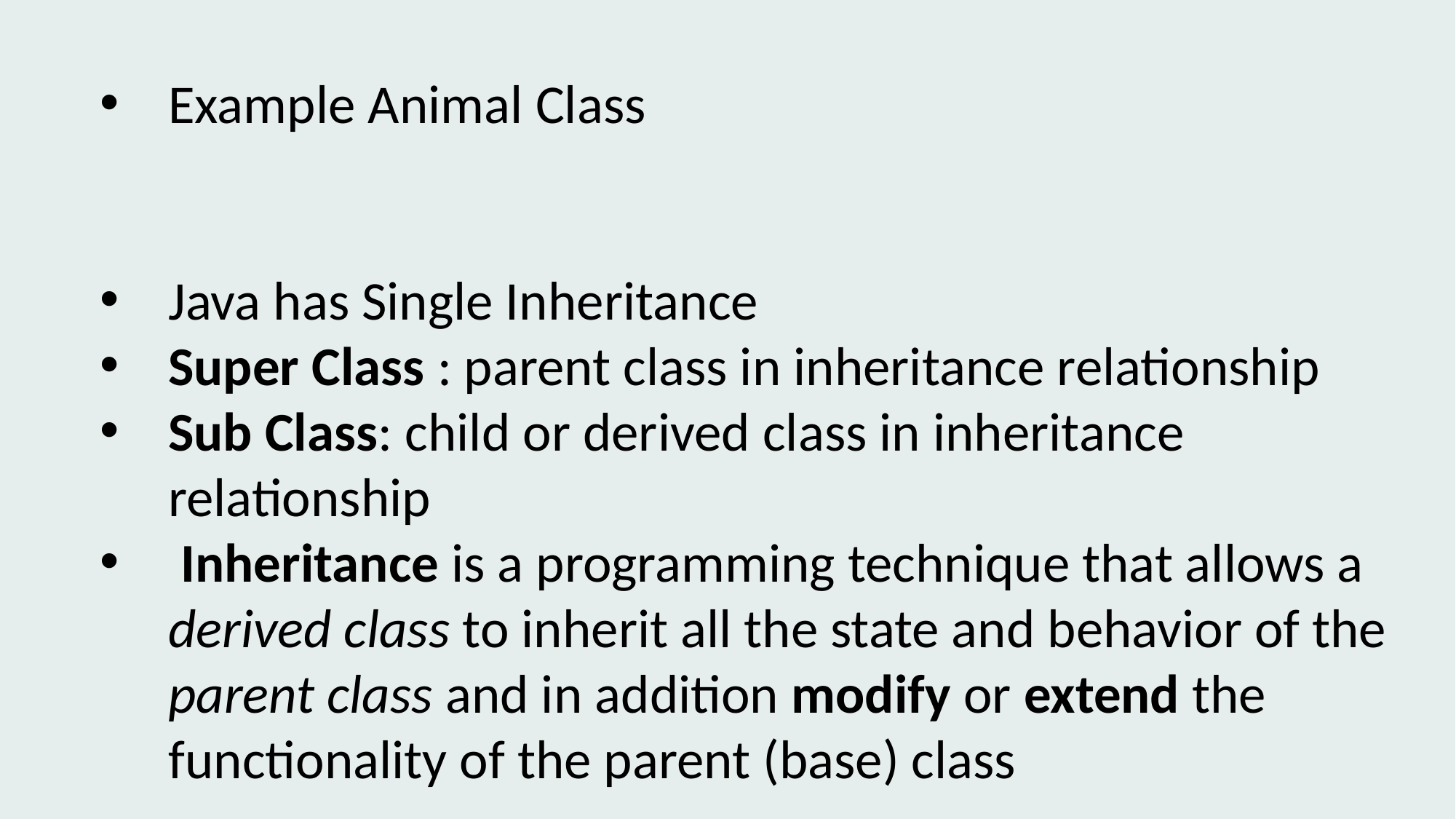

Example Animal Class

Java has Single Inheritance
Super Class : parent class in inheritance relationship
Sub Class: child or derived class in inheritance relationship
 Inheritance is a programming technique that allows a derived class to inherit all the state and behavior of the parent class and in addition modify or extend the functionality of the parent (base) class